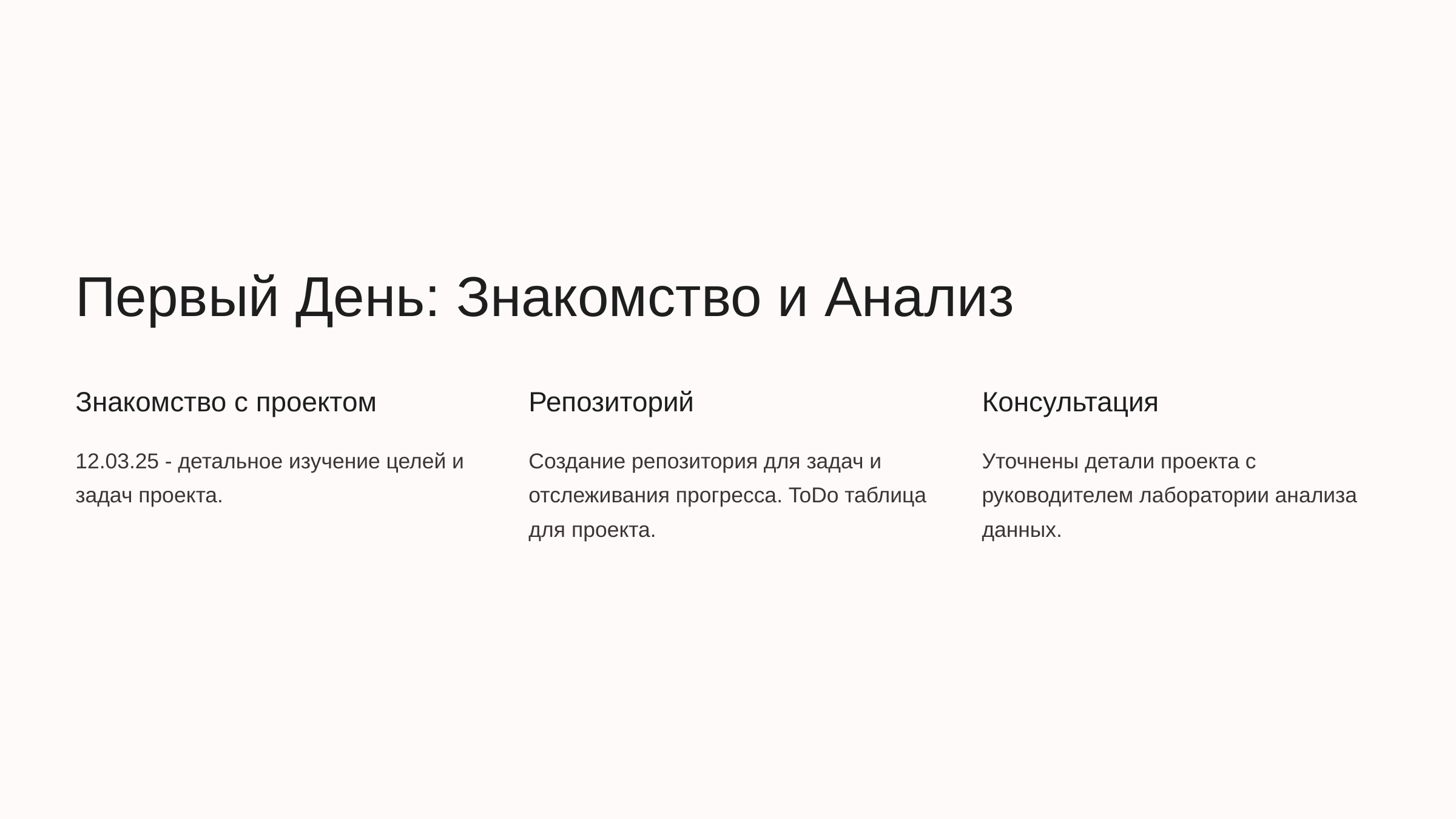

Первый День: Знакомство и Анализ
Знакомство с проектом
Репозиторий
Консультация
12.03.25 - детальное изучение целей и задач проекта.
Создание репозитория для задач и отслеживания прогресса. ToDo таблица для проекта.
Уточнены детали проекта с руководителем лаборатории анализа данных.